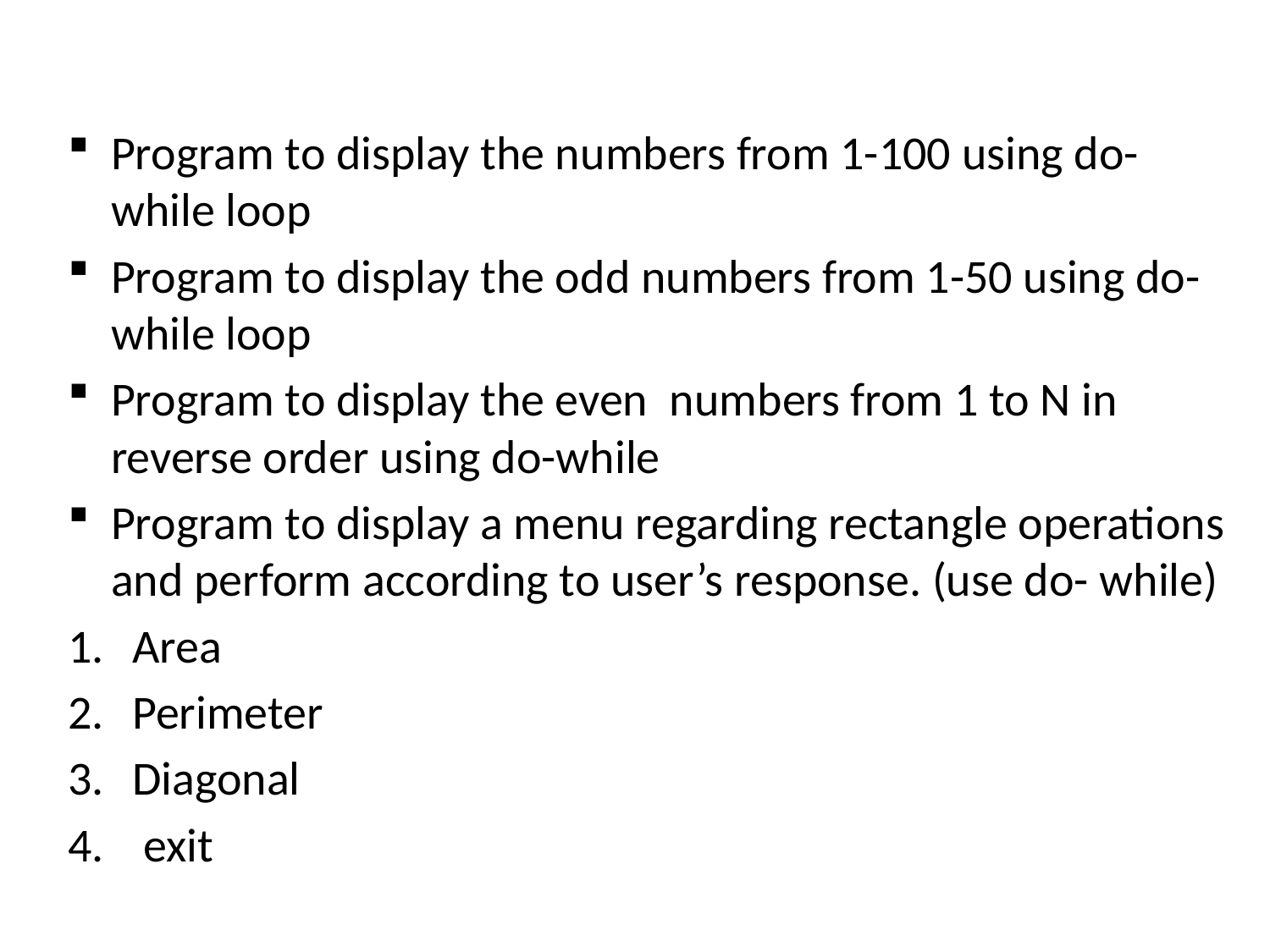

Program to display the numbers from 1-100 using do- while loop
Program to display the odd numbers from 1-50 using do- while loop
Program to display the even  numbers from 1 to N in reverse order using do-while
Program to display a menu regarding rectangle operations and perform according to user’s response. (use do- while)
Area
Perimeter
Diagonal
 exit